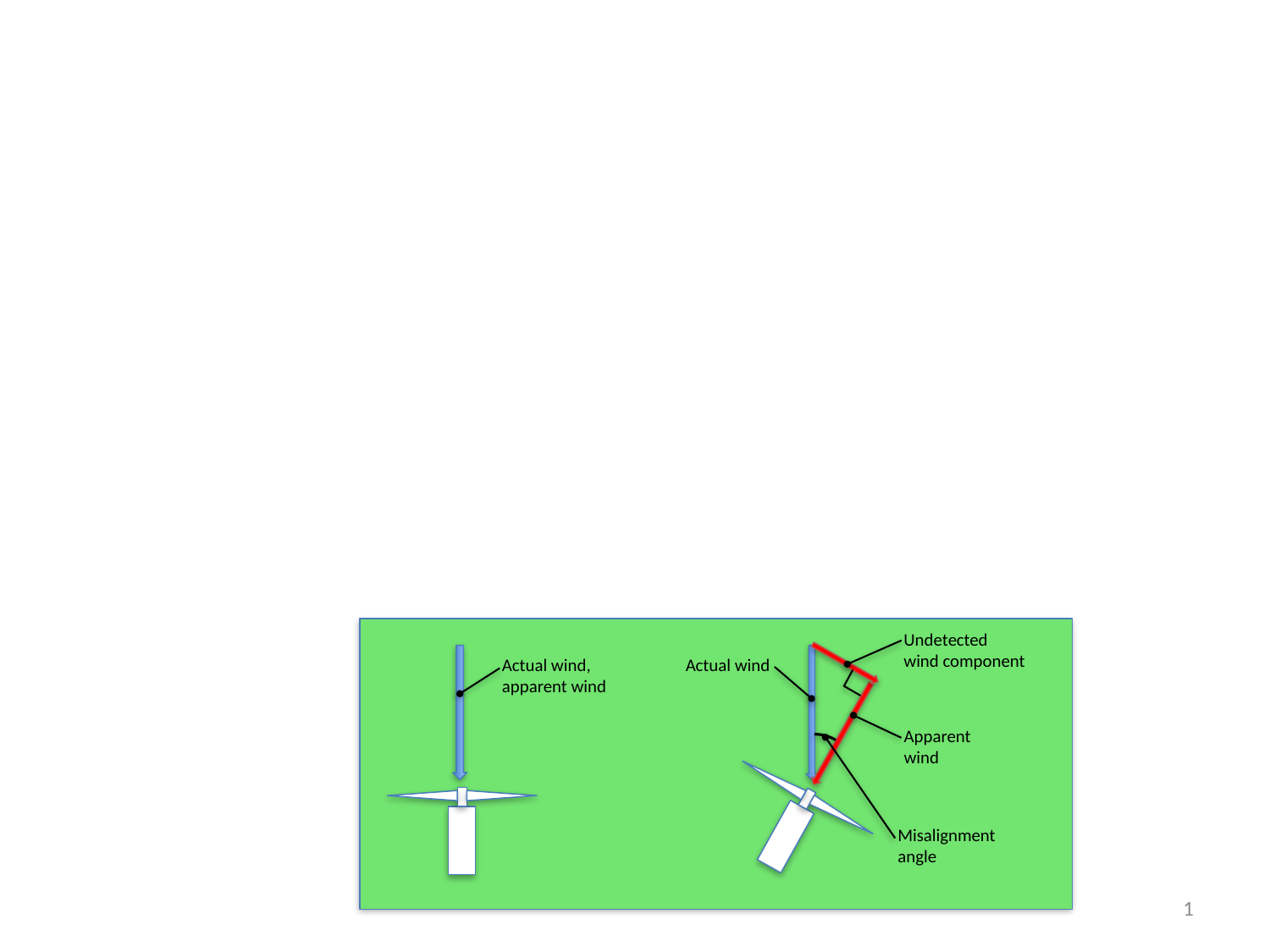

#

Undetected  wind component
Actual wind

Apparent wind

Misalignment angle
Actual wind, apparent wind

1